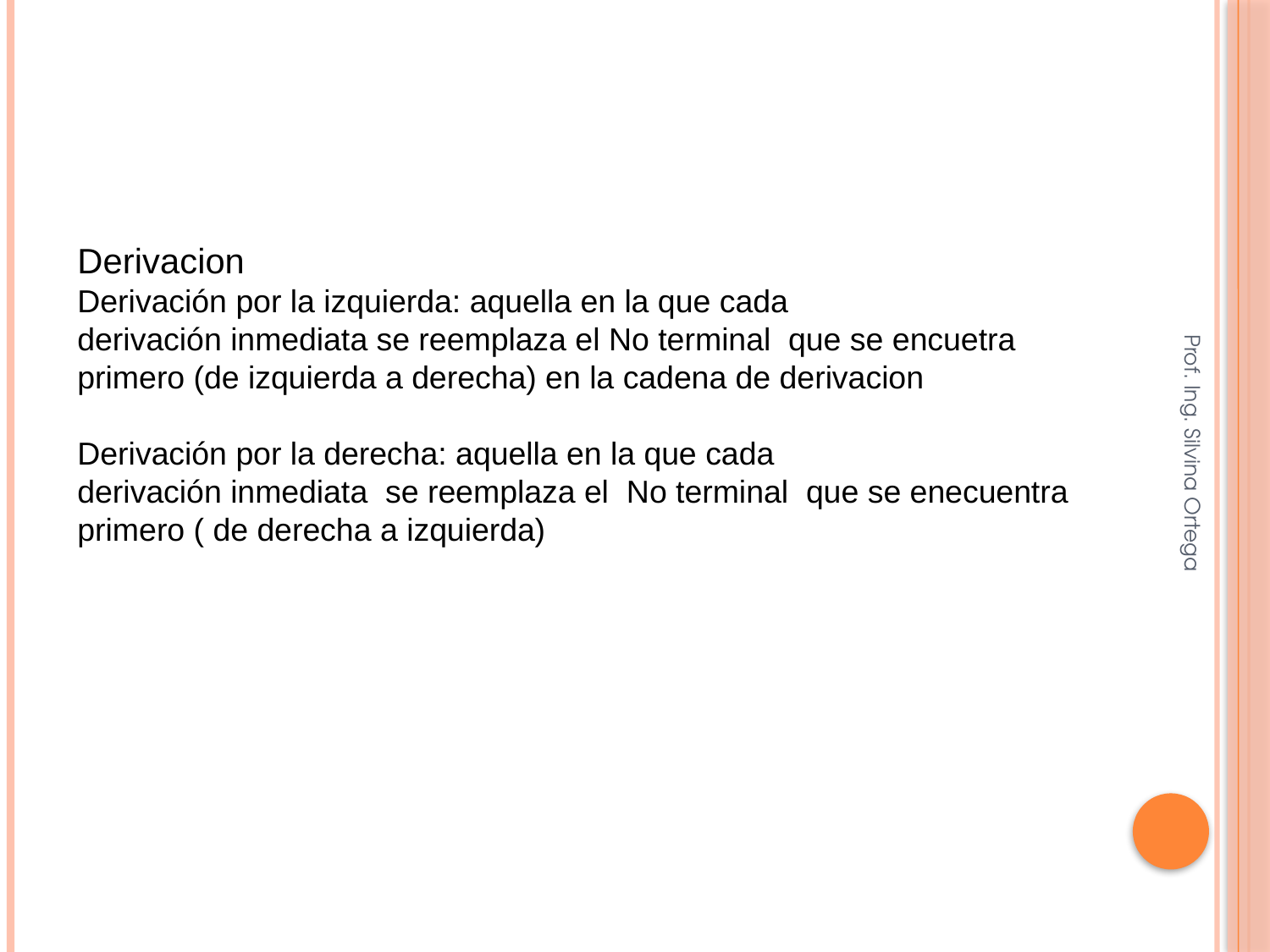

Derivacion
Derivación por la izquierda: aquella en la que cada
derivación inmediata se reemplaza el No terminal  que se encuetra primero (de izquierda a derecha) en la cadena de derivacion

Derivación por la derecha: aquella en la que cada
derivación inmediata  se reemplaza el  No terminal  que se enecuentra primero ( de derecha a izquierda)

Prof. Ing. Silvina Ortega